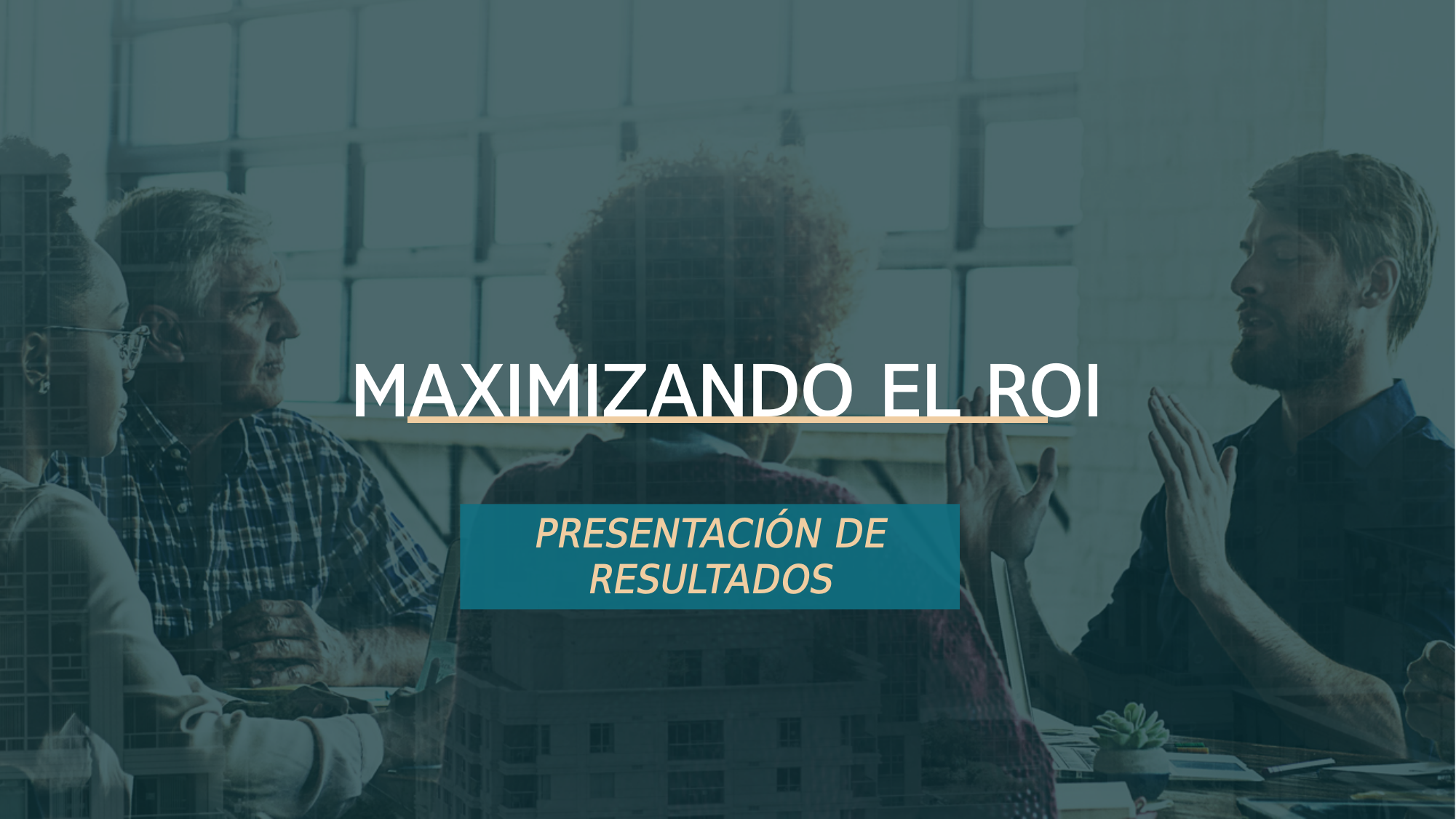

# MAXIMIZANDO EL ROI

PRESENTACIÓN DE RESULTADOS